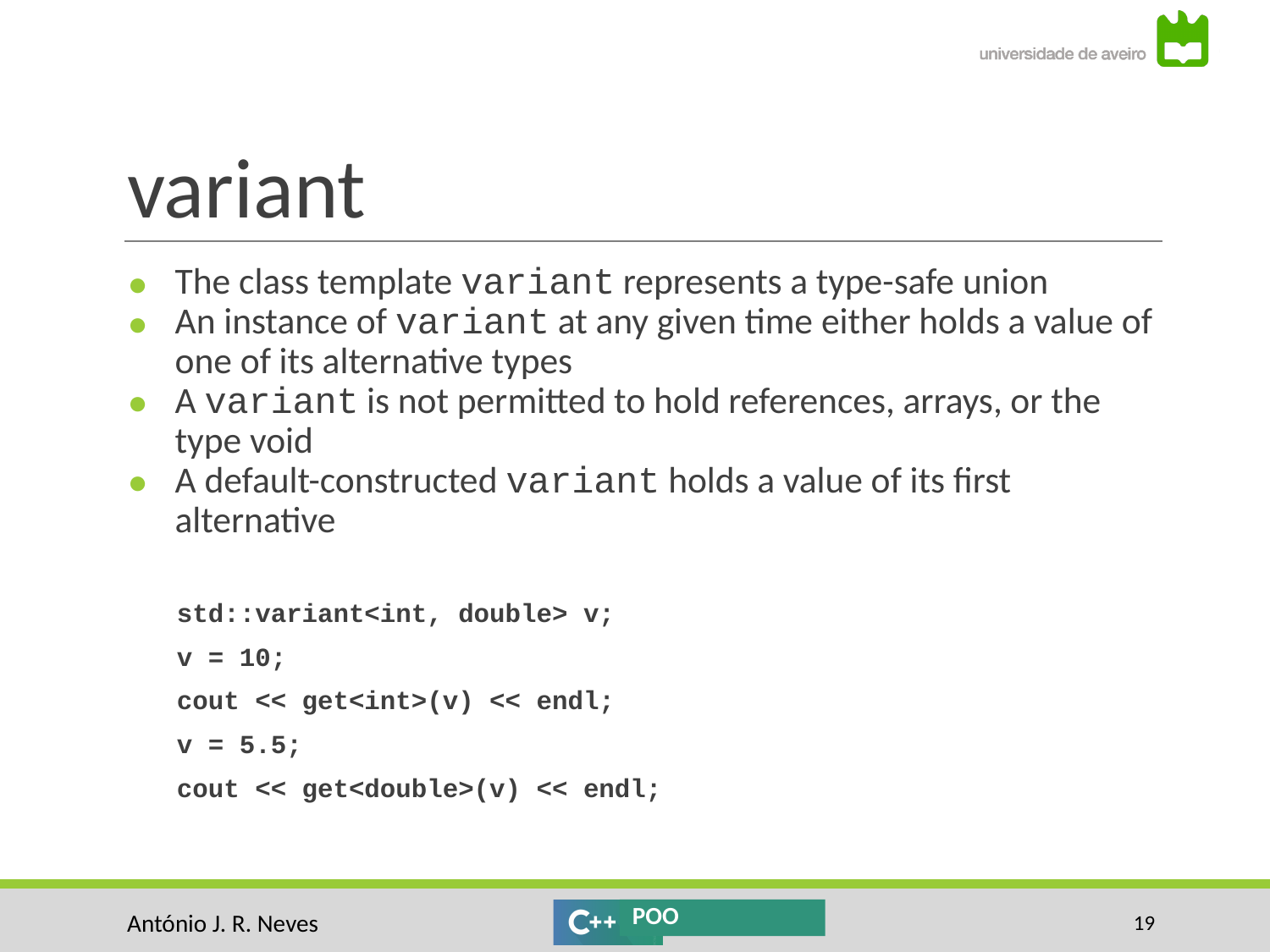

# variant
The class template variant represents a type-safe union
An instance of variant at any given time either holds a value of one of its alternative types
A variant is not permitted to hold references, arrays, or the type void
A default-constructed variant holds a value of its first alternative

    std::variant<int, double> v;
    v = 10;
    cout << get<int>(v) << endl;
    v = 5.5;
    cout << get<double>(v) << endl;

19